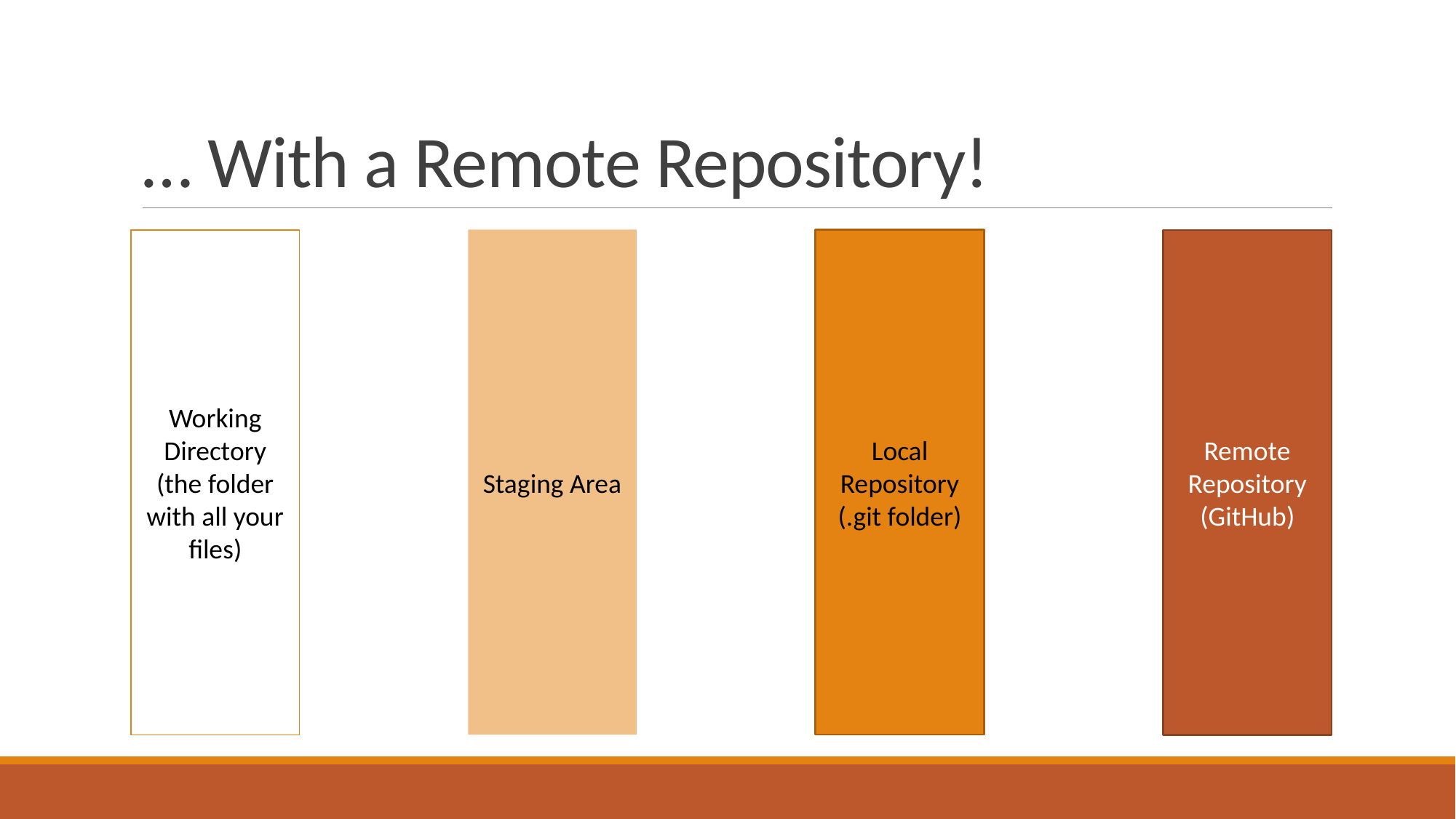

# … With a Remote Repository!
Staging Area
Local
Repository
(.git folder)
Remote Repository
(GitHub)
Working Directory
(the folder with all your files)